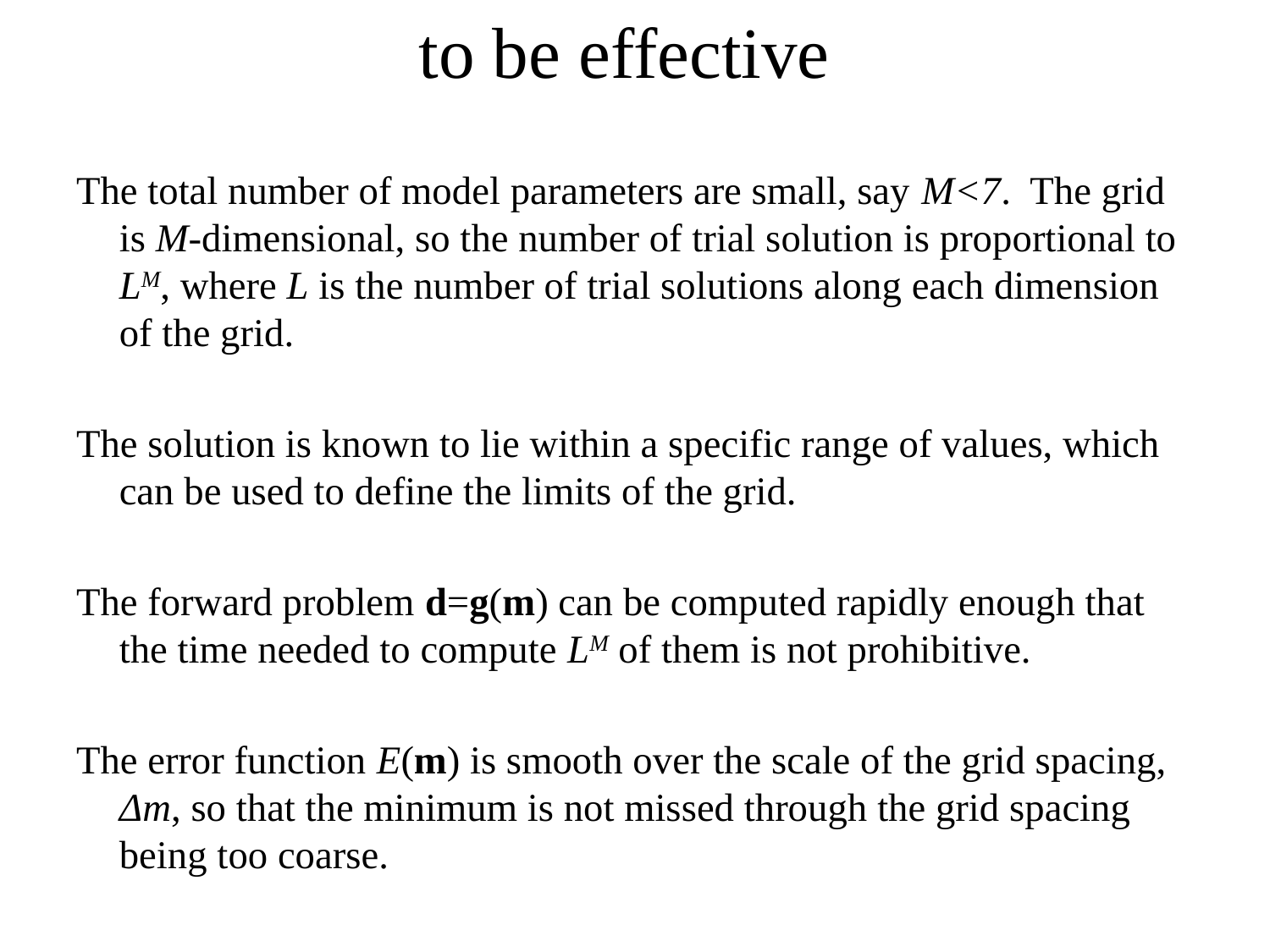

# to be effective
The total number of model parameters are small, say M<7.  The grid is M-dimensional, so the number of trial solution is proportional to LM, where L is the number of trial solutions along each dimension of the grid.

The solution is known to lie within a specific range of values, which can be used to define the limits of the grid.

The forward problem d=g(m) can be computed rapidly enough that the time needed to compute LM of them is not prohibitive.

The error function E(m) is smooth over the scale of the grid spacing, Δm, so that the minimum is not missed through the grid spacing being too coarse.